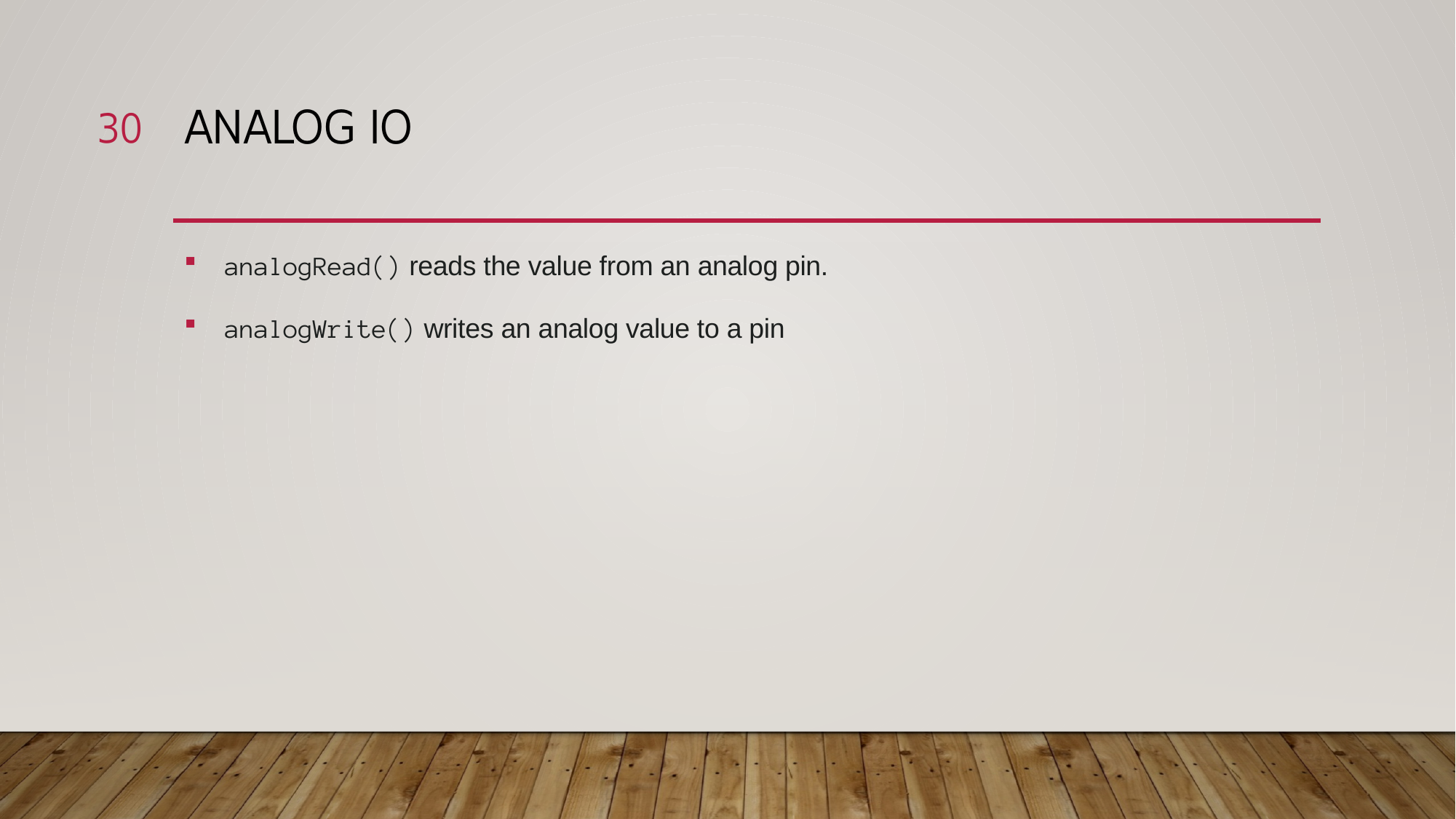

30
# Analog IO
analogRead() reads the value from an analog pin.
analogWrite() writes an analog value to a pin